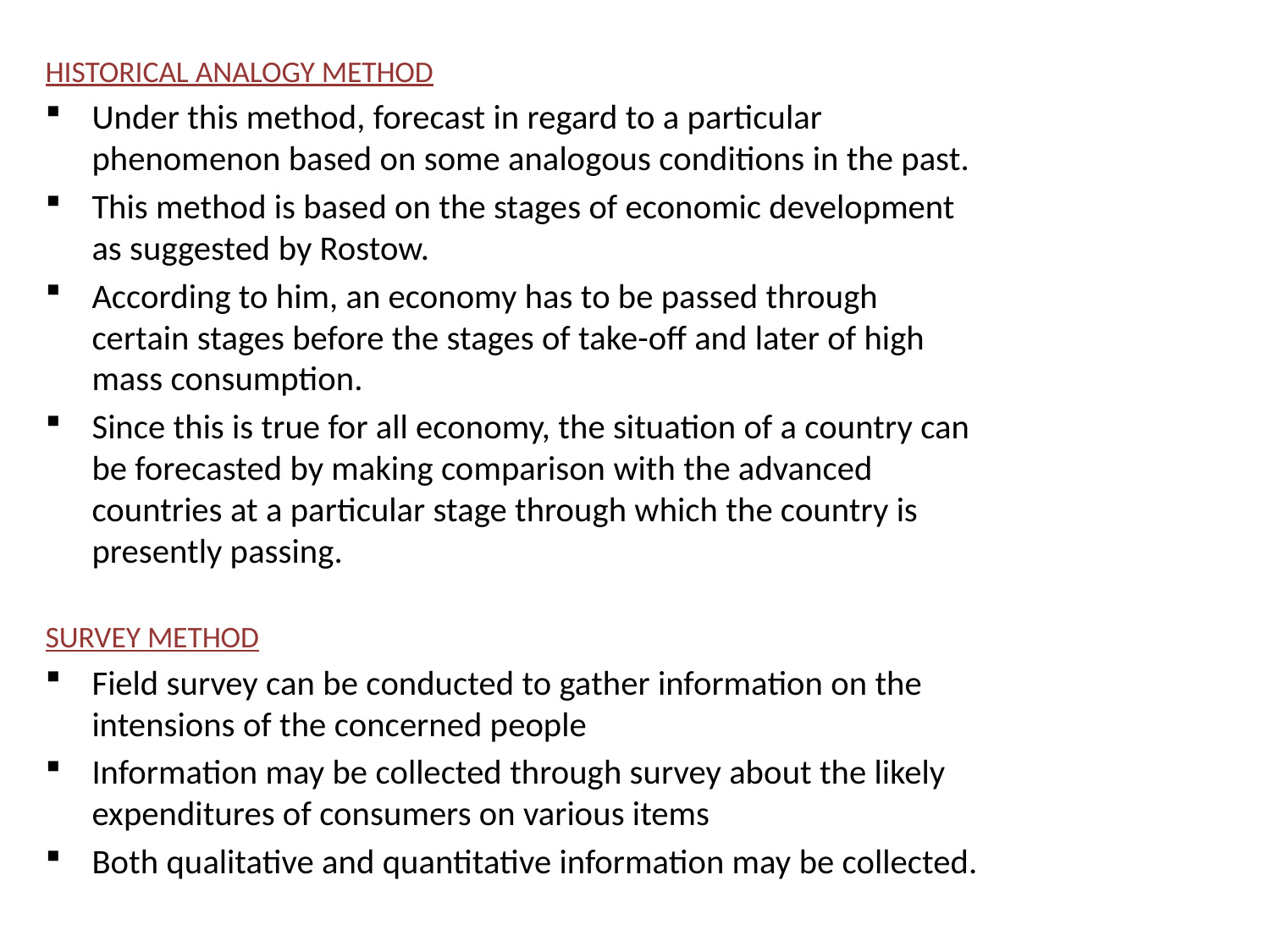

HISTORICAL ANALOGY METHOD
Under this method, forecast in regard to a particular phenomenon based on some analogous conditions in the past.
This method is based on the stages of economic development as suggested by Rostow.
According to him, an economy has to be passed through certain stages before the stages of take-off and later of high mass consumption.
Since this is true for all economy, the situation of a country can be forecasted by making comparison with the advanced countries at a particular stage through which the country is presently passing.

SURVEY METHOD
Field survey can be conducted to gather information on the intensions of the concerned people
Information may be collected through survey about the likely expenditures of consumers on various items
Both qualitative and quantitative information may be collected.